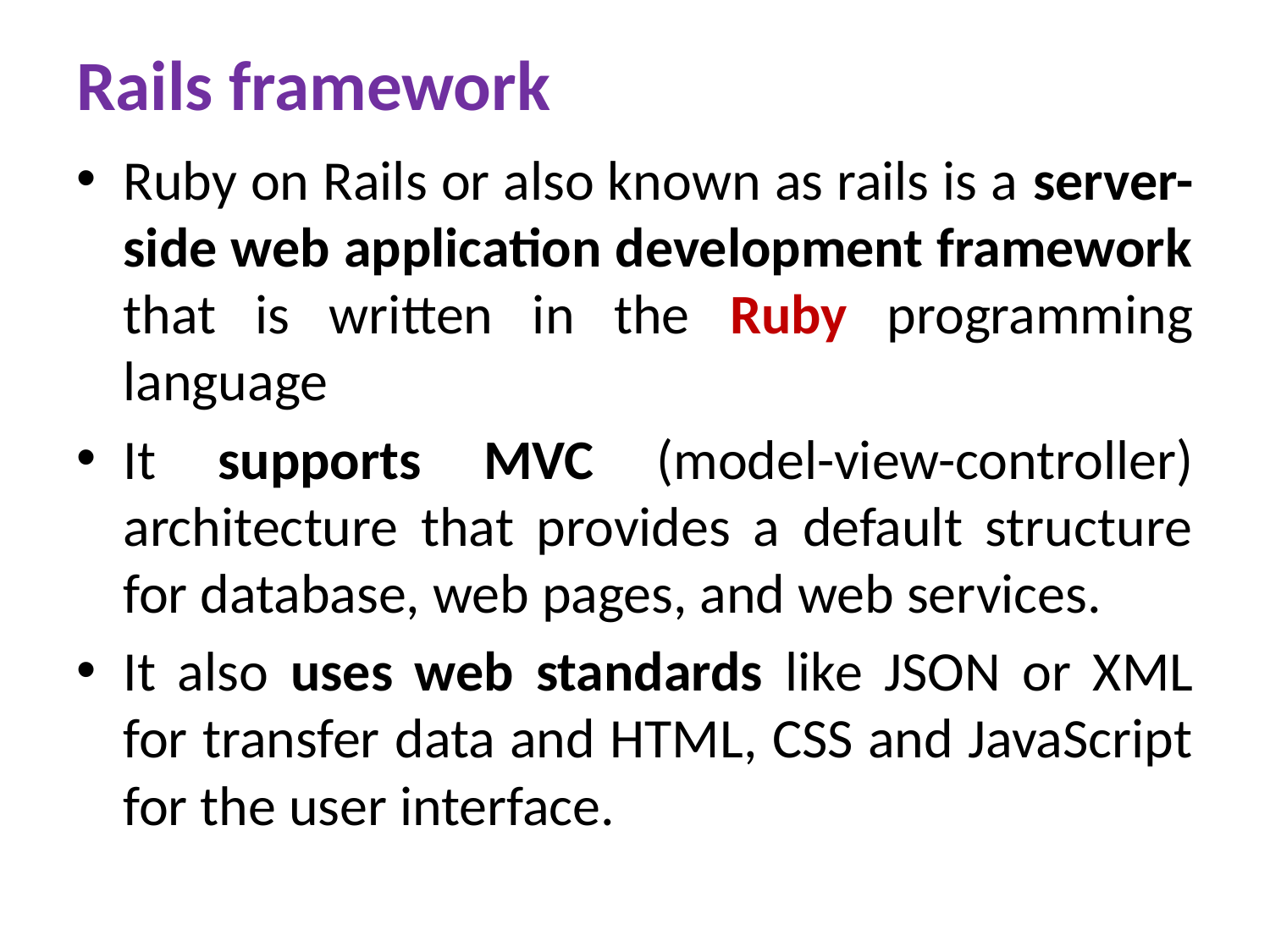

# Rails framework
Ruby on Rails or also known as rails is a server-side web application development framework that is written in the Ruby programming language
It supports MVC (model-view-controller) architecture that provides a default structure for database, web pages, and web services.
It also uses web standards like JSON or XML for transfer data and HTML, CSS and JavaScript for the user interface.